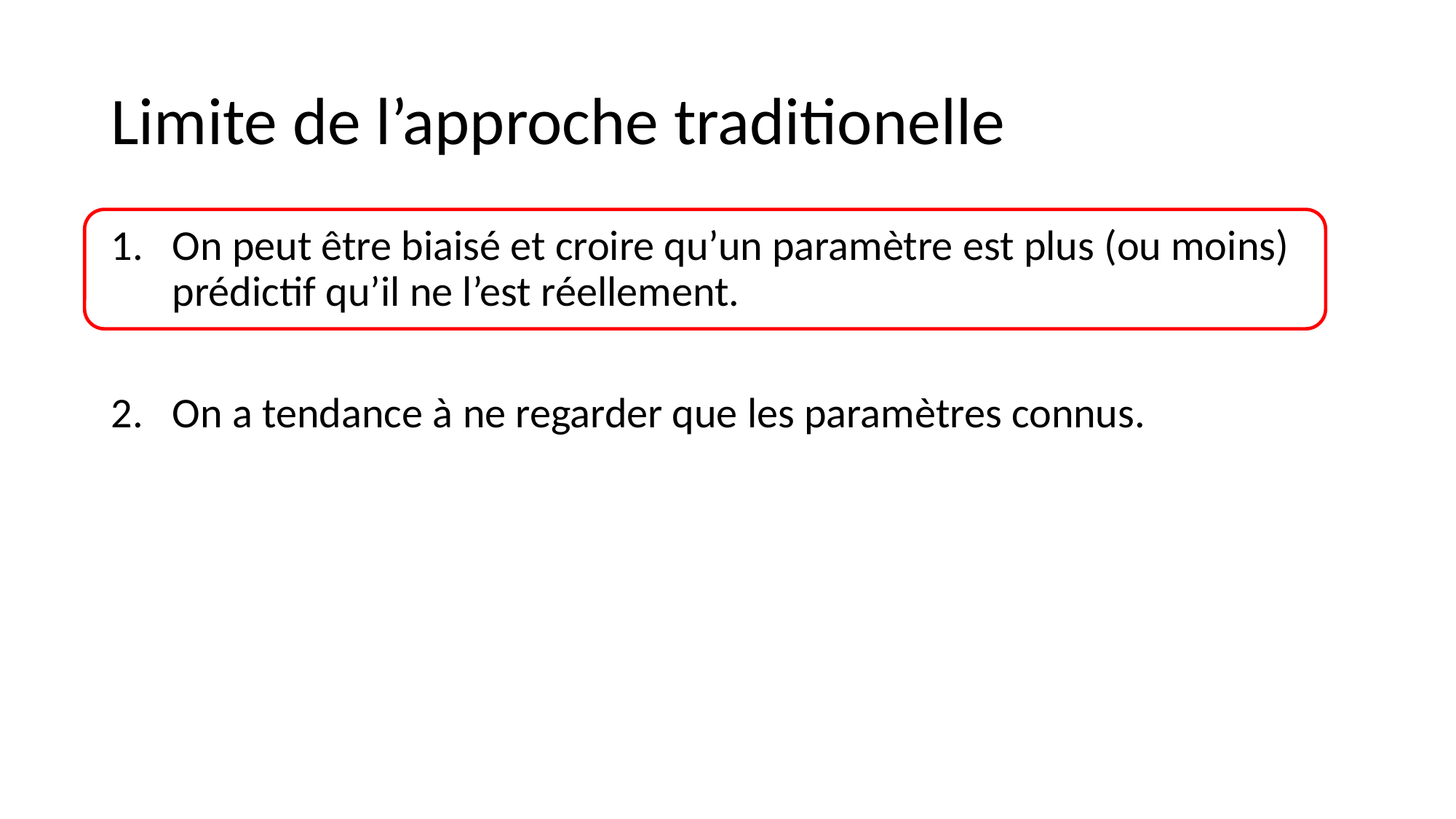

# Limite de l’approche traditionelle

On peut être biaisé et croire qu’un paramètre est plus (ou moins) prédictif qu’il ne l’est réellement.

On a tendance à ne regarder que les paramètres connus.